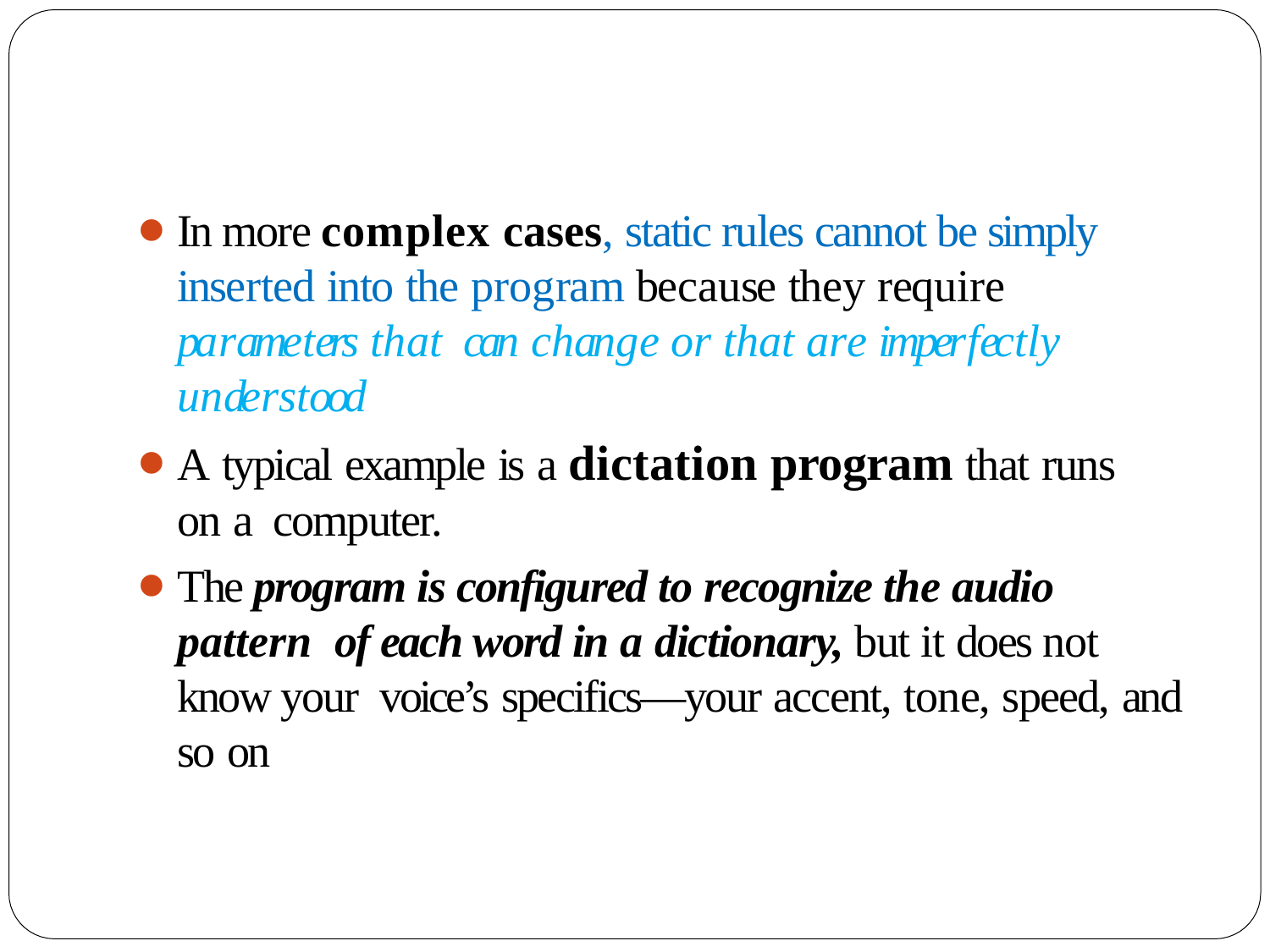

In more complex cases, static rules cannot be simply  inserted into the program because they require parameters that  can change or that are imperfectly understood
A typical example is a dictation program that runs on a  computer.
The program is configured to recognize the audio pattern  of each word in a dictionary, but it does not know your  voice’s specifics—your accent, tone, speed, and so on